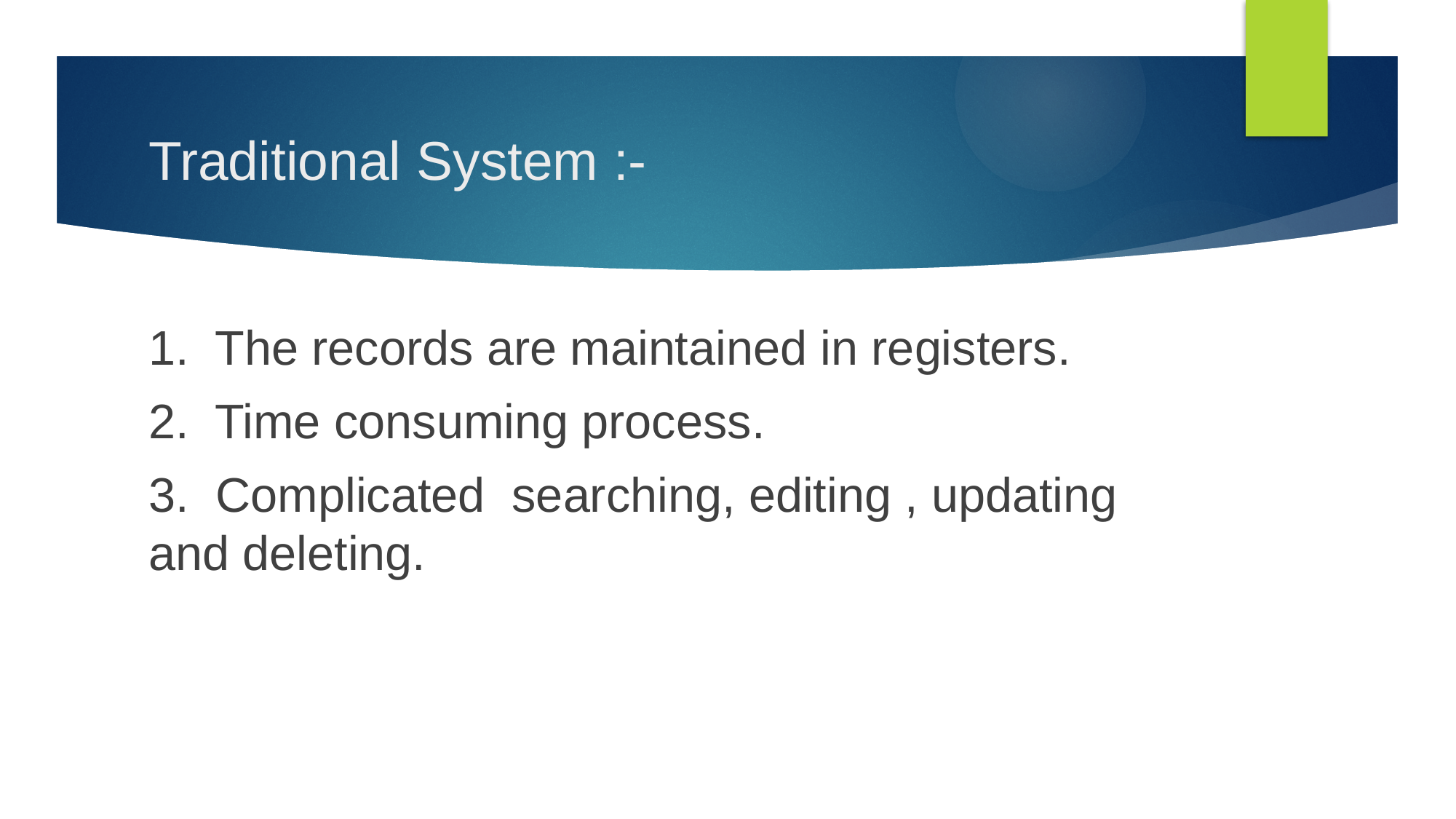

# Traditional System :-
1.  The records are maintained in registers.
2.  Time consuming process.
3.  Complicated  searching, editing , updating  and deleting.